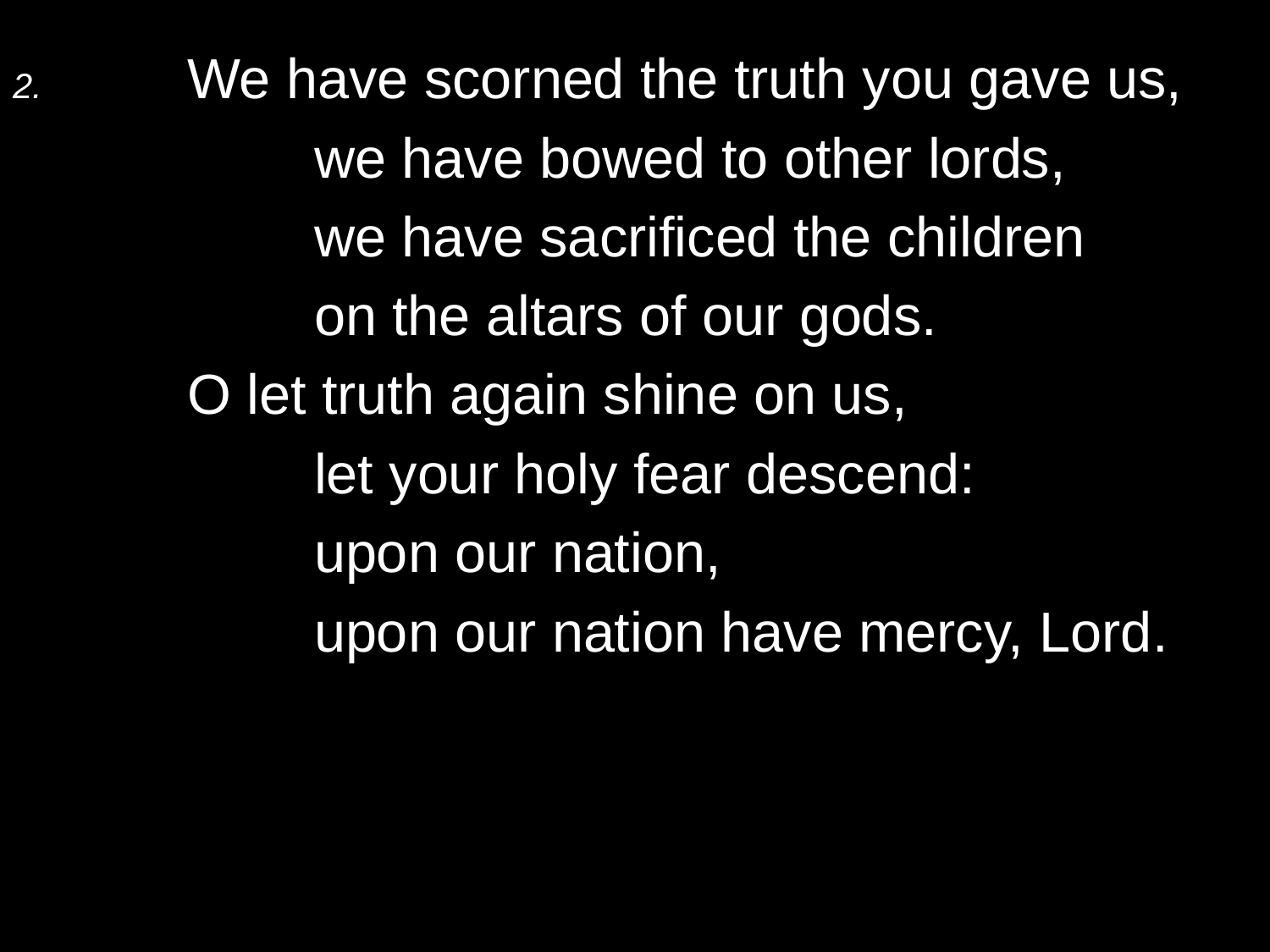

2.	We have scorned the truth you gave us,
		we have bowed to other lords,
		we have sacrificed the children
		on the altars of our gods.
	O let truth again shine on us,
		let your holy fear descend:
		upon our nation,
		upon our nation have mercy, Lord.